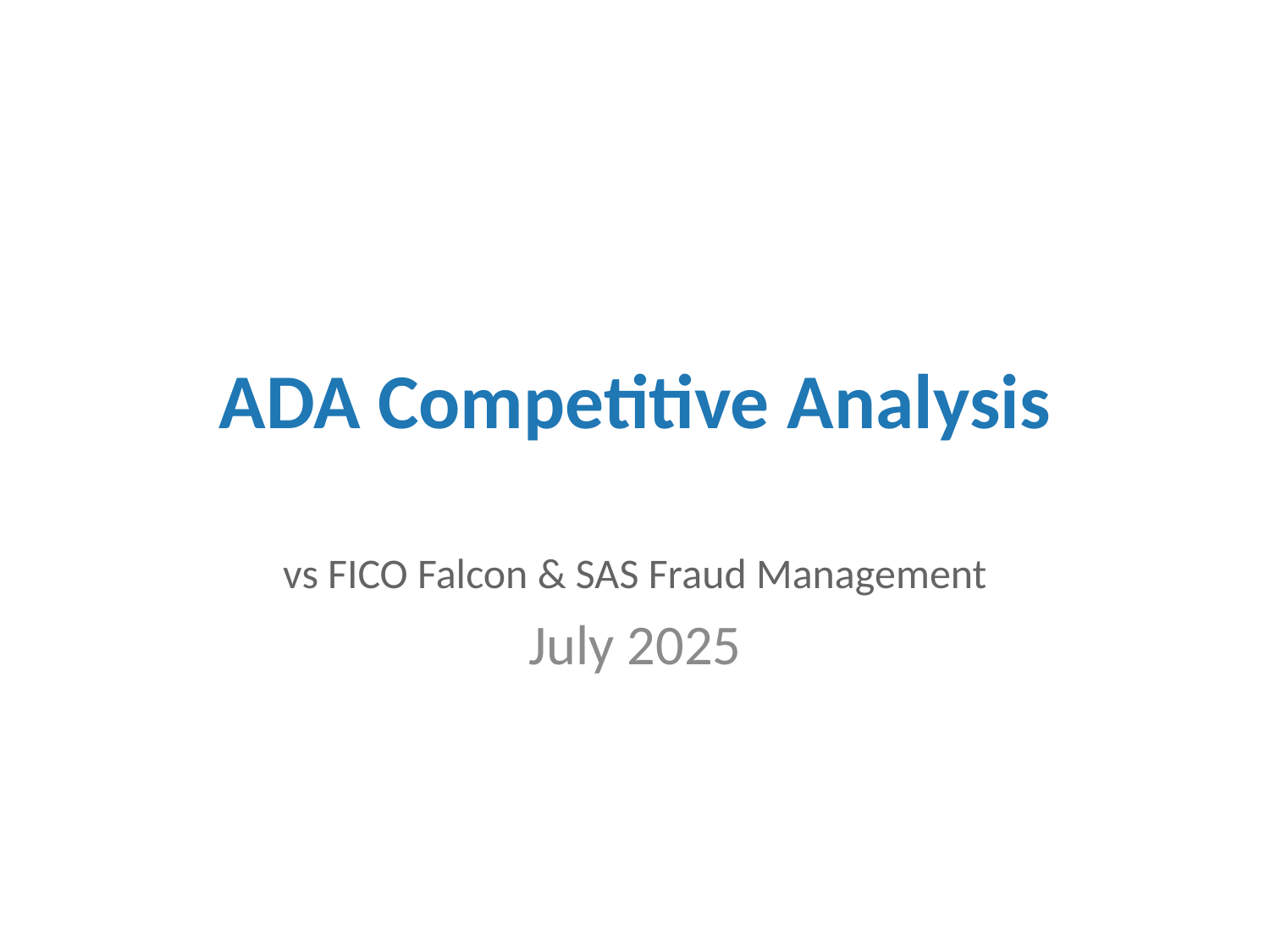

# ADA Competitive Analysis
vs FICO Falcon & SAS Fraud Management
July 2025